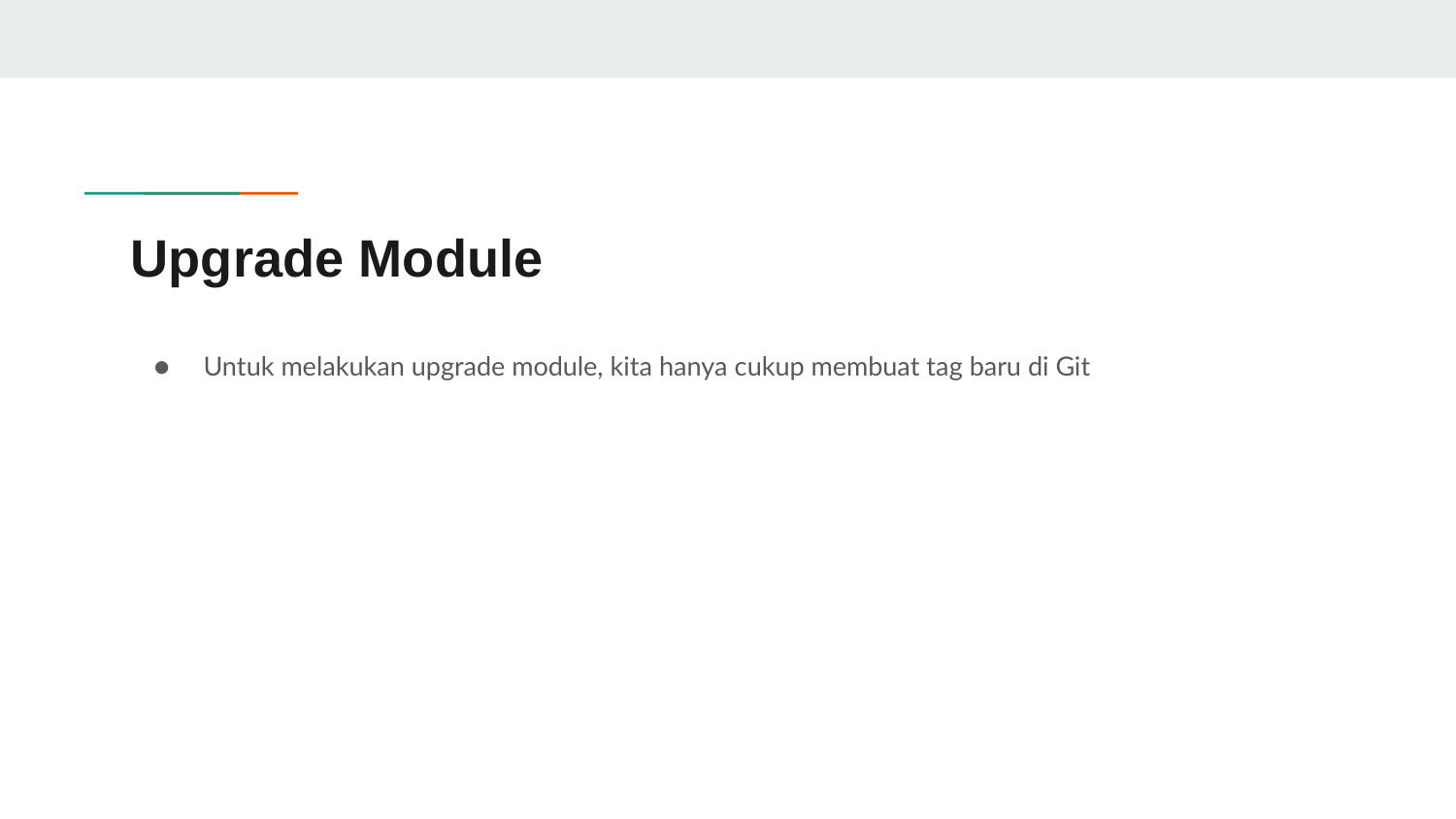

# Upgrade Module
Untuk melakukan upgrade module, kita hanya cukup membuat tag baru di Git